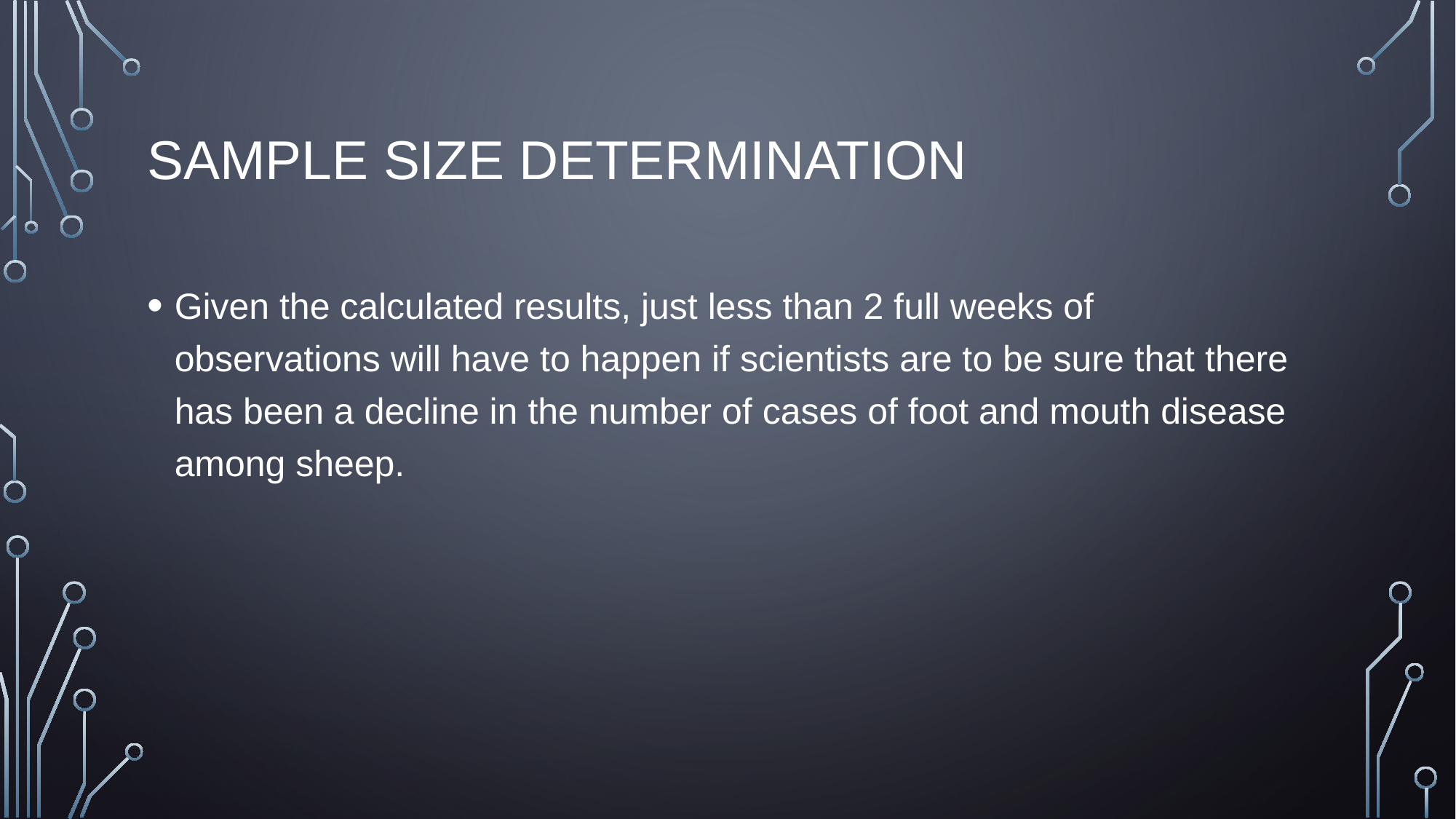

# Sample size determination
Given the calculated results, just less than 2 full weeks of observations will have to happen if scientists are to be sure that there has been a decline in the number of cases of foot and mouth disease among sheep.